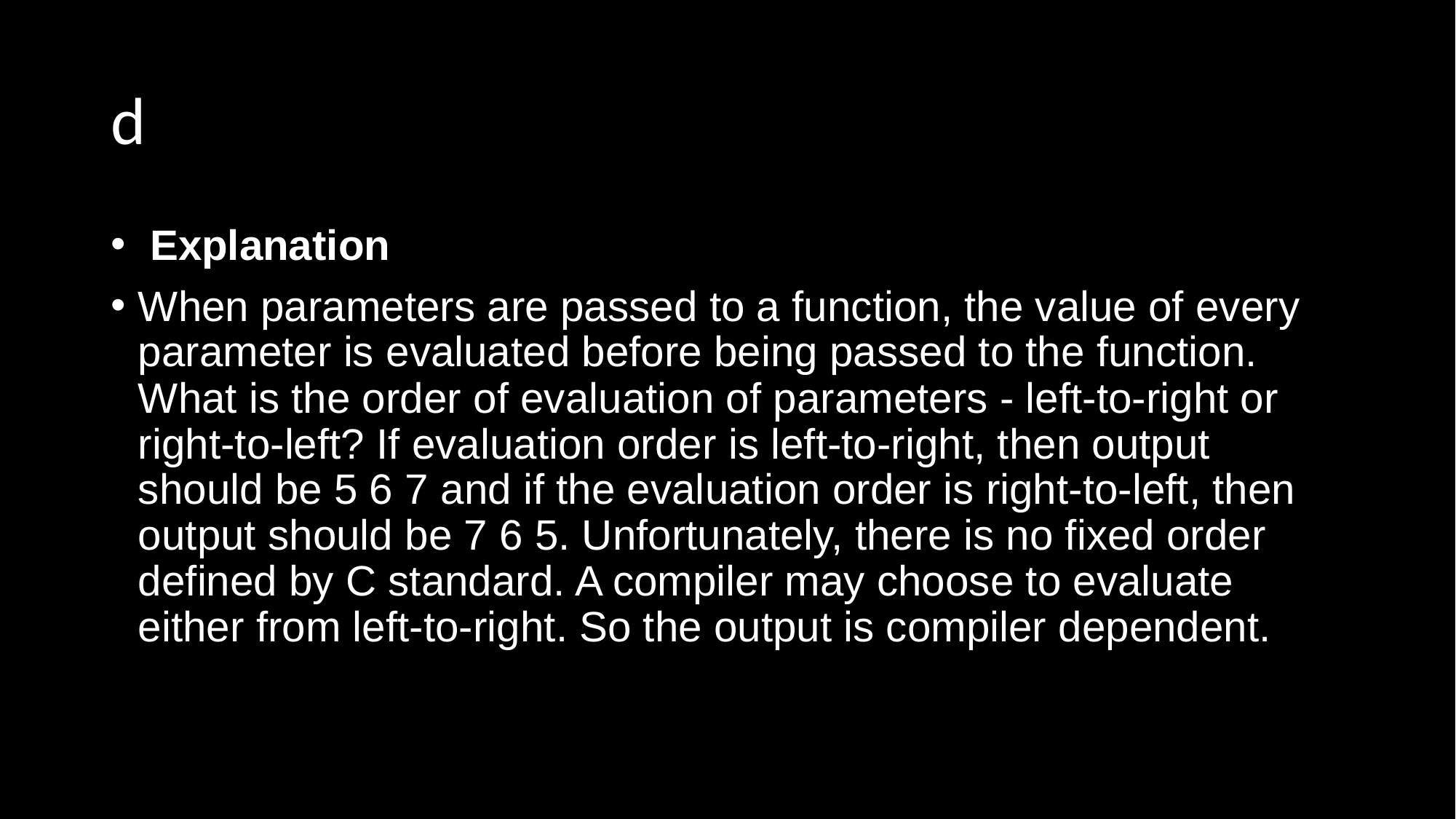

# d
 Explanation
When parameters are passed to a function, the value of every parameter is evaluated before being passed to the function. What is the order of evaluation of parameters - left-to-right or right-to-left? If evaluation order is left-to-right, then output should be 5 6 7 and if the evaluation order is right-to-left, then output should be 7 6 5. Unfortunately, there is no fixed order defined by C standard. A compiler may choose to evaluate either from left-to-right. So the output is compiler dependent.